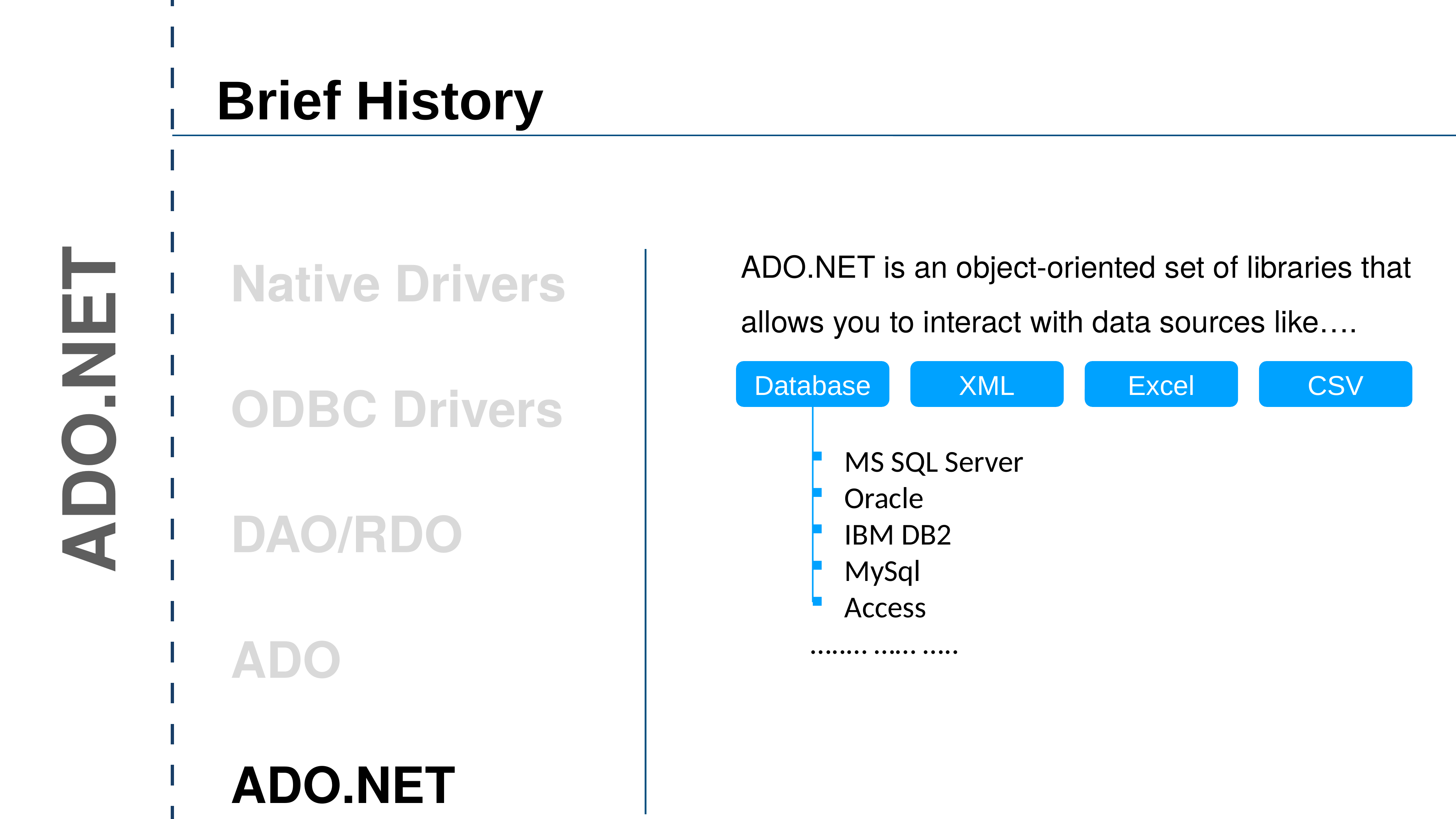

Brief History

Native Drivers
ODBC Drivers
DAO/RDO
ADO
ADO.NET
ADO.NET is an object-oriented set of libraries that allows you to interact with data sources like….
Database
XML
Excel
CSV
ADO.NET
MS SQL Server
Oracle
IBM DB2
MySql
Access
…..… …… …..